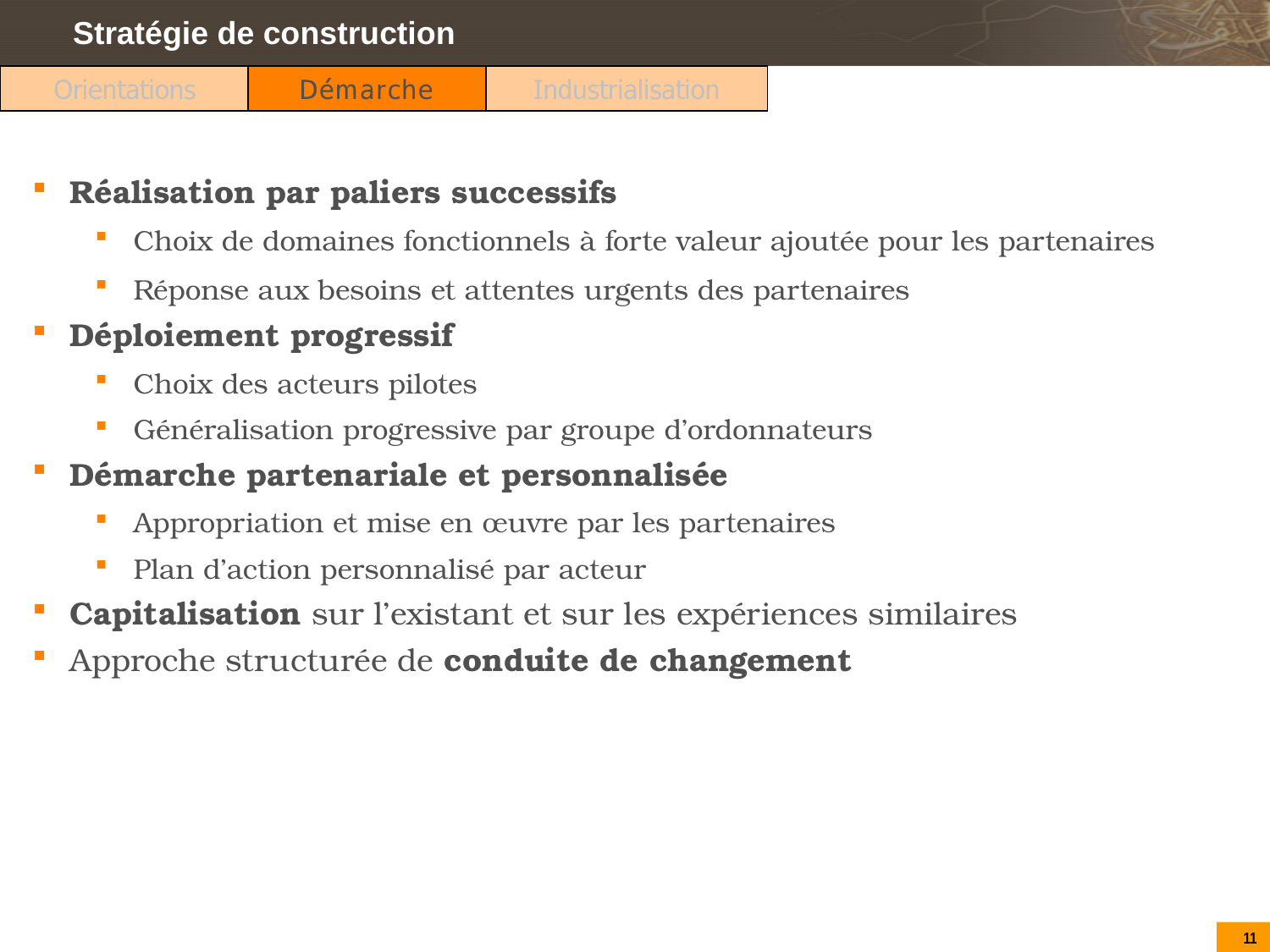

Stratégie de construction
Orientations
Démarche
Industrialisation
Réalisation par paliers successifs
Choix de domaines fonctionnels à forte valeur ajoutée pour les partenaires
Réponse aux besoins et attentes urgents des partenaires
Déploiement progressif
Choix des acteurs pilotes
Généralisation progressive par groupe d’ordonnateurs
Démarche partenariale et personnalisée
Appropriation et mise en œuvre par les partenaires
Plan d’action personnalisé par acteur
Capitalisation sur l’existant et sur les expériences similaires
Approche structurée de conduite de changement
11